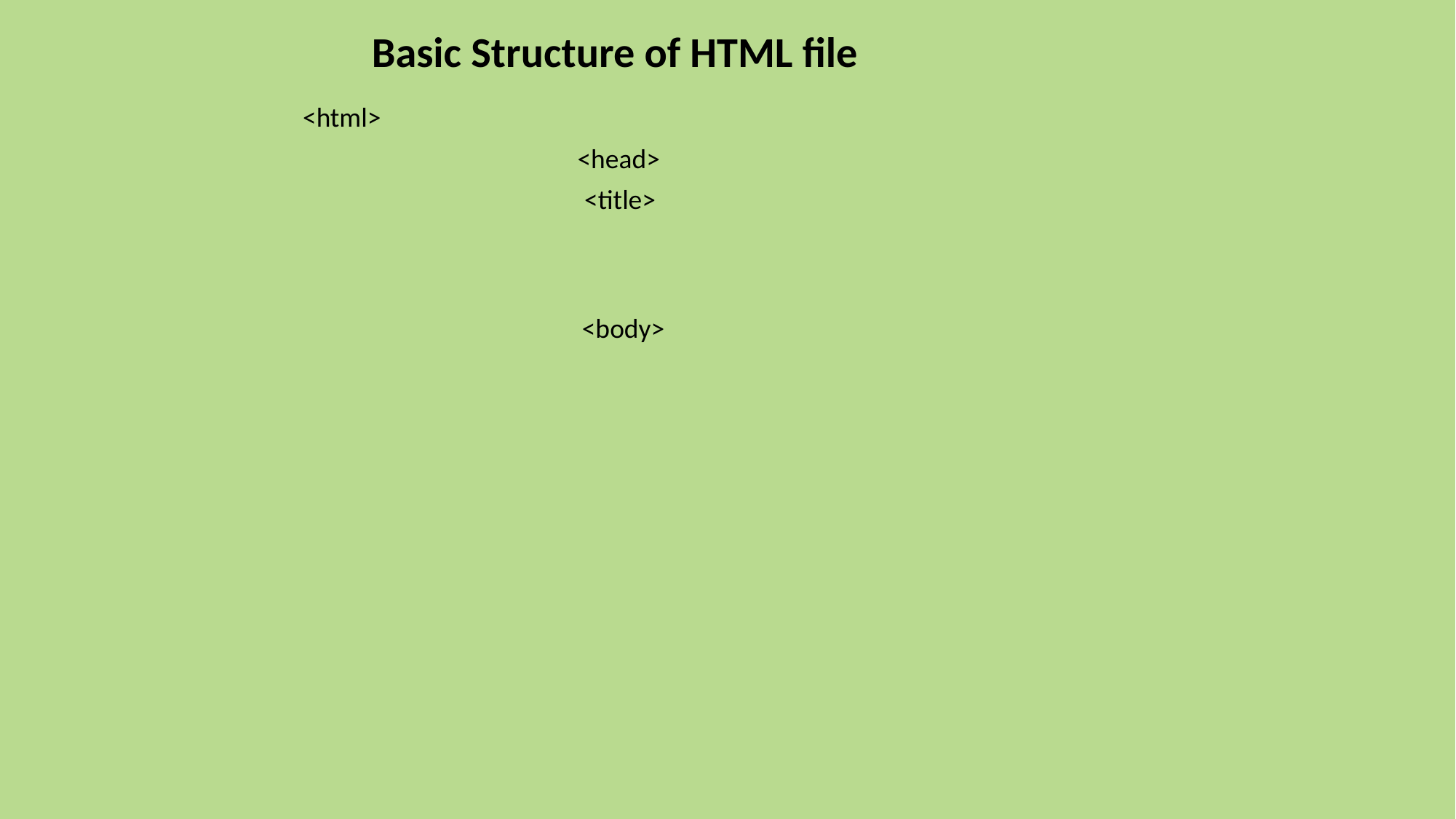

Basic Structure of HTML file
<html>
#
<head>
<title>
<body>